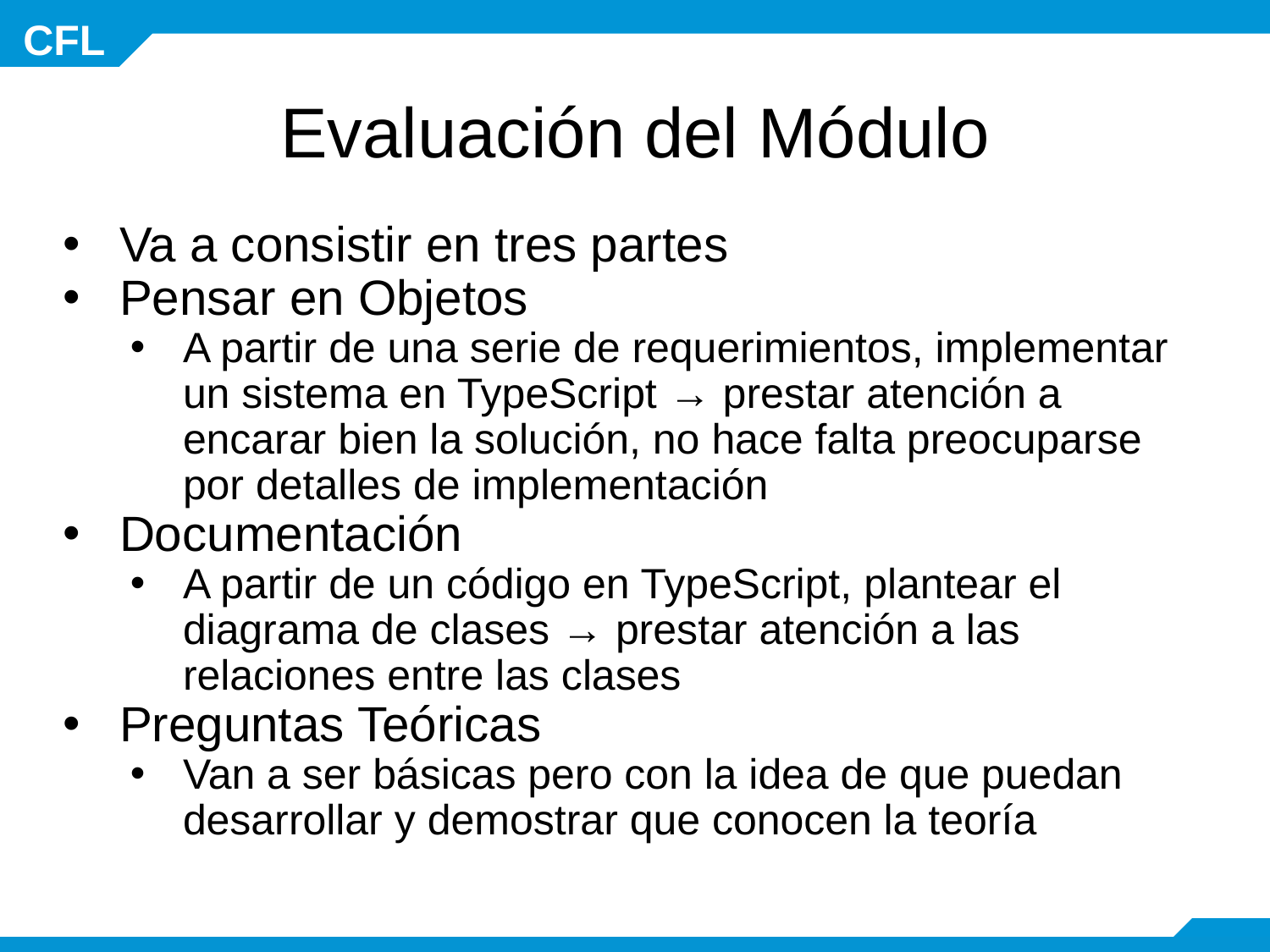

# Evaluación del Módulo
Va a consistir en tres partes
Pensar en Objetos
A partir de una serie de requerimientos, implementar un sistema en TypeScript → prestar atención a encarar bien la solución, no hace falta preocuparse por detalles de implementación
Documentación
A partir de un código en TypeScript, plantear el diagrama de clases → prestar atención a las relaciones entre las clases
Preguntas Teóricas
Van a ser básicas pero con la idea de que puedan desarrollar y demostrar que conocen la teoría